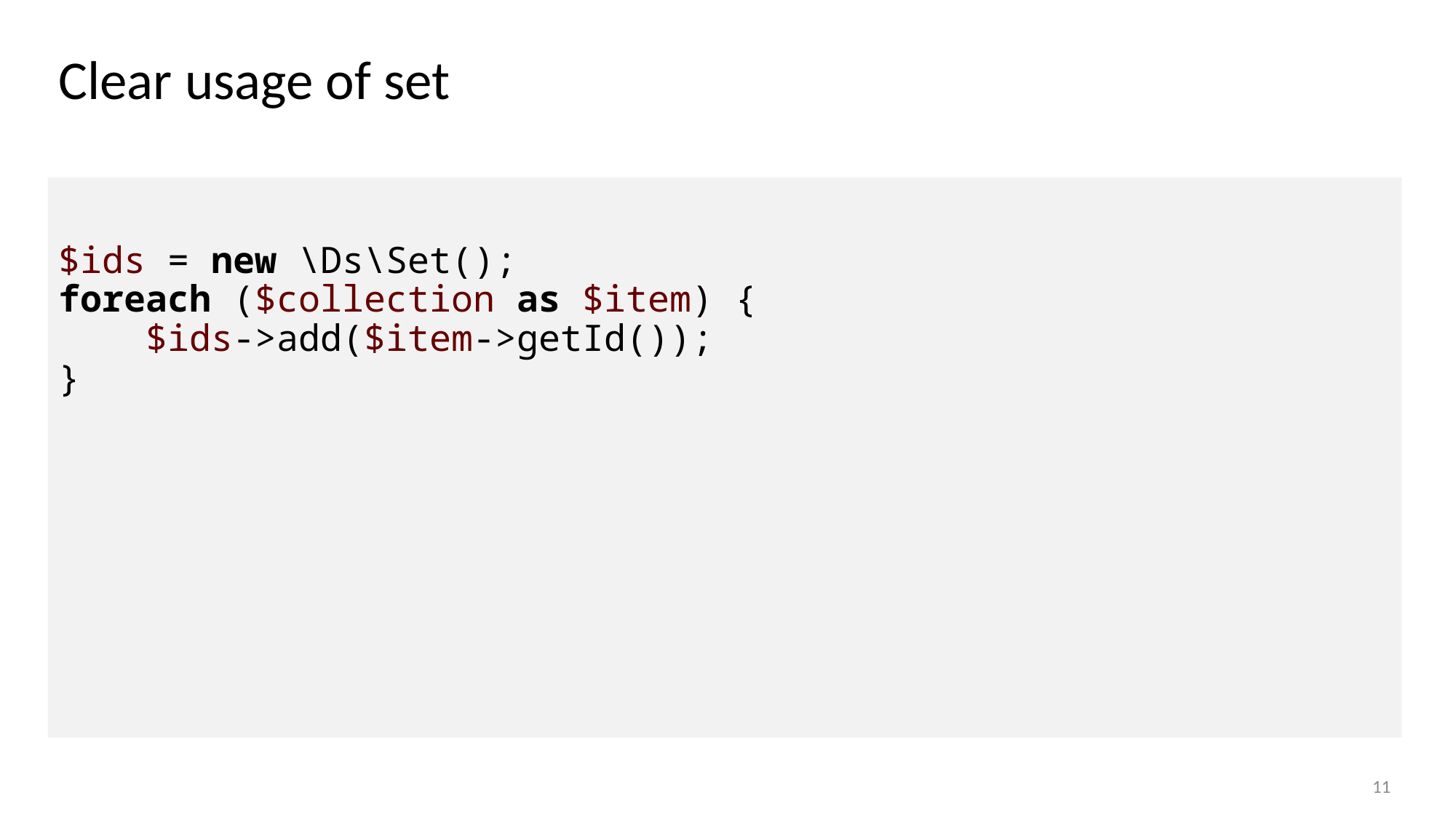

# Clear usage of set

$ids = new \Ds\Set();
foreach ($collection as $item) {
    $ids->add($item->getId());
}
11